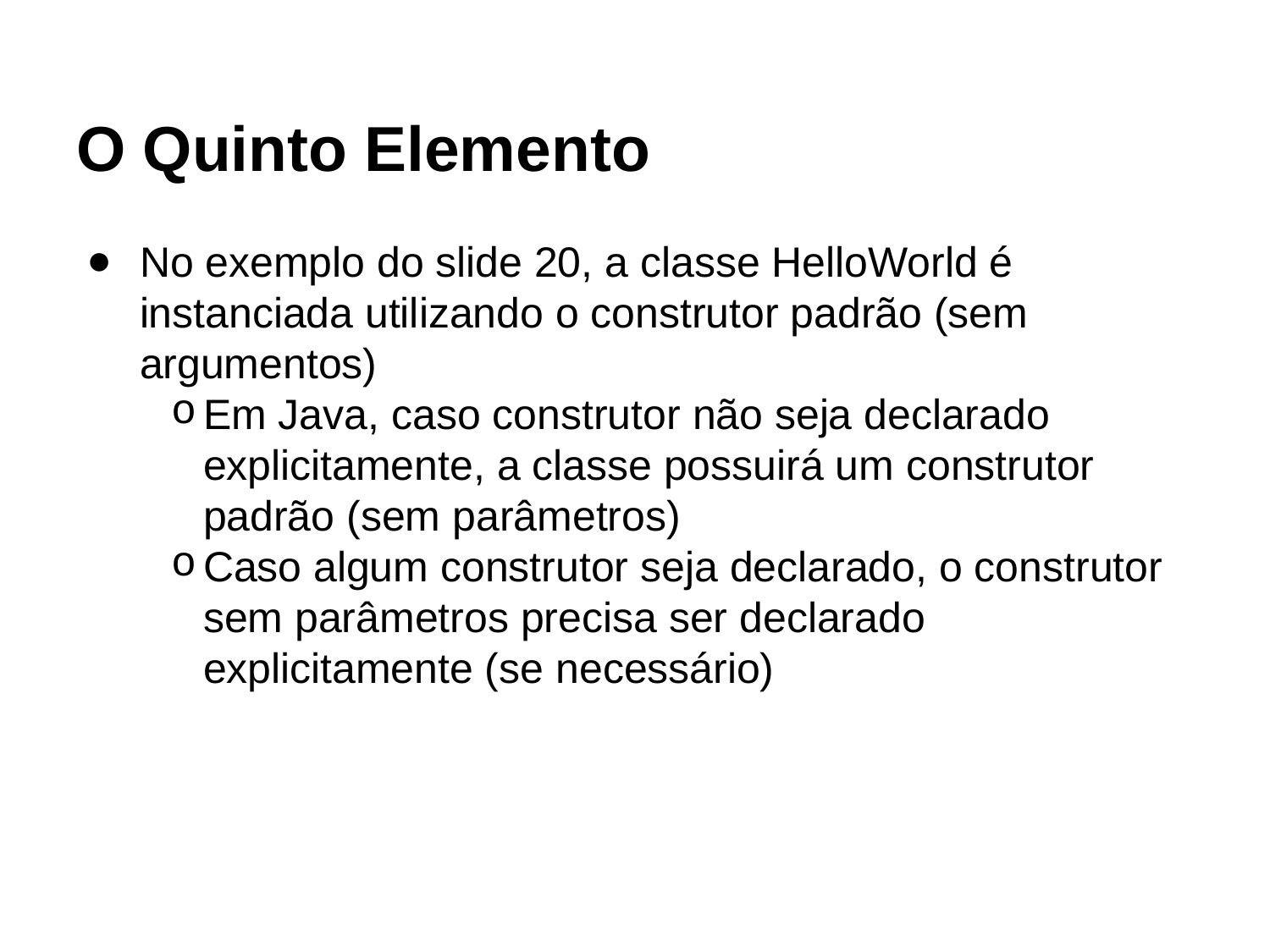

# O Quinto Elemento
No exemplo do slide 20, a classe HelloWorld é instanciada utilizando o construtor padrão (sem argumentos)
Em Java, caso construtor não seja declarado explicitamente, a classe possuirá um construtor padrão (sem parâmetros)
Caso algum construtor seja declarado, o construtor sem parâmetros precisa ser declarado explicitamente (se necessário)